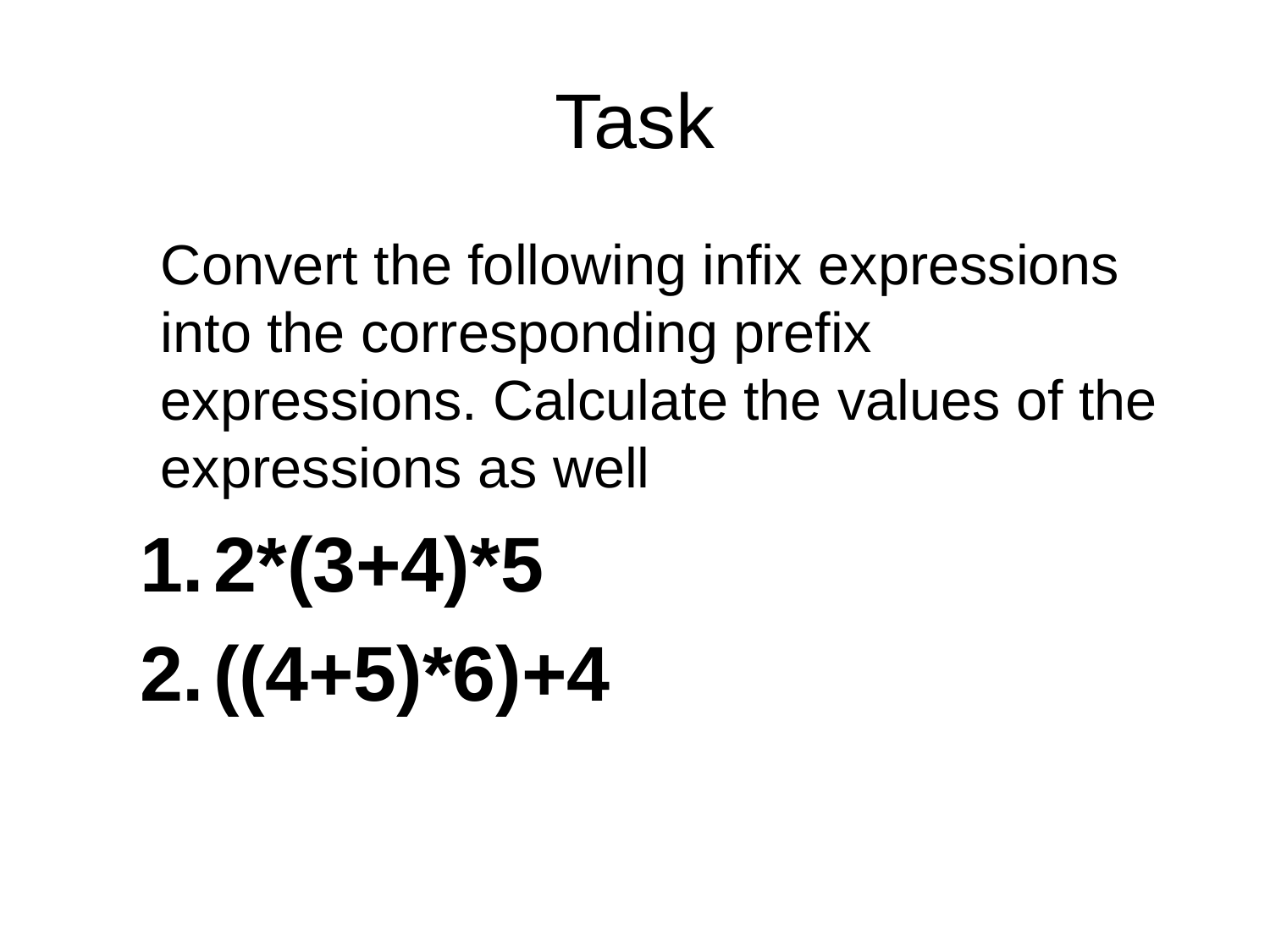

# Task
	Convert the following infix expressions into the corresponding prefix expressions. Calculate the values of the expressions as well
2*(3+4)*5
((4+5)*6)+4